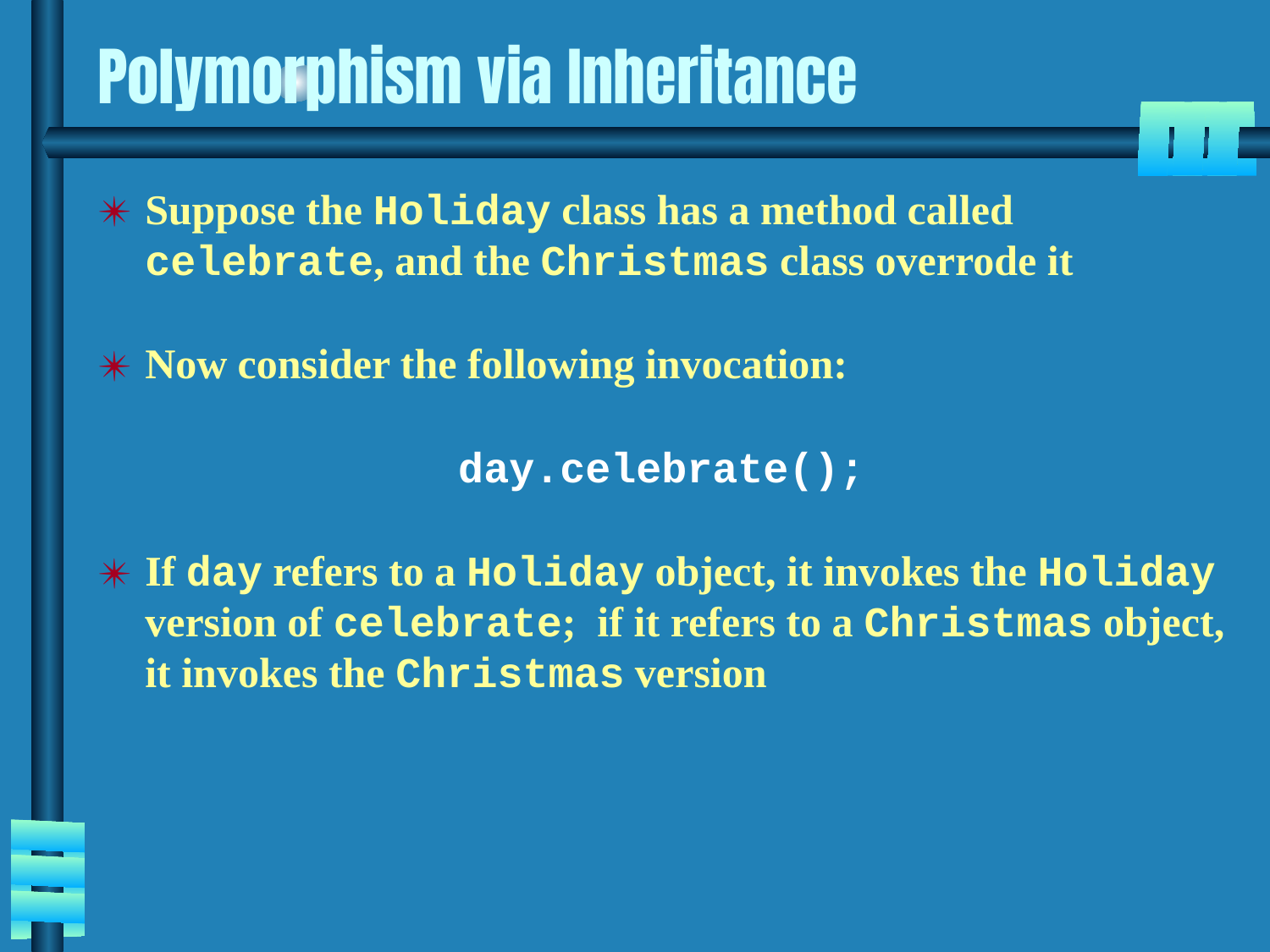

# Polymorphism via Inheritance
Suppose the Holiday class has a method called celebrate, and the Christmas class overrode it

Now consider the following invocation:

day.celebrate();

If day refers to a Holiday object, it invokes the Holiday version of celebrate;  if it refers to a Christmas object, it invokes the Christmas version